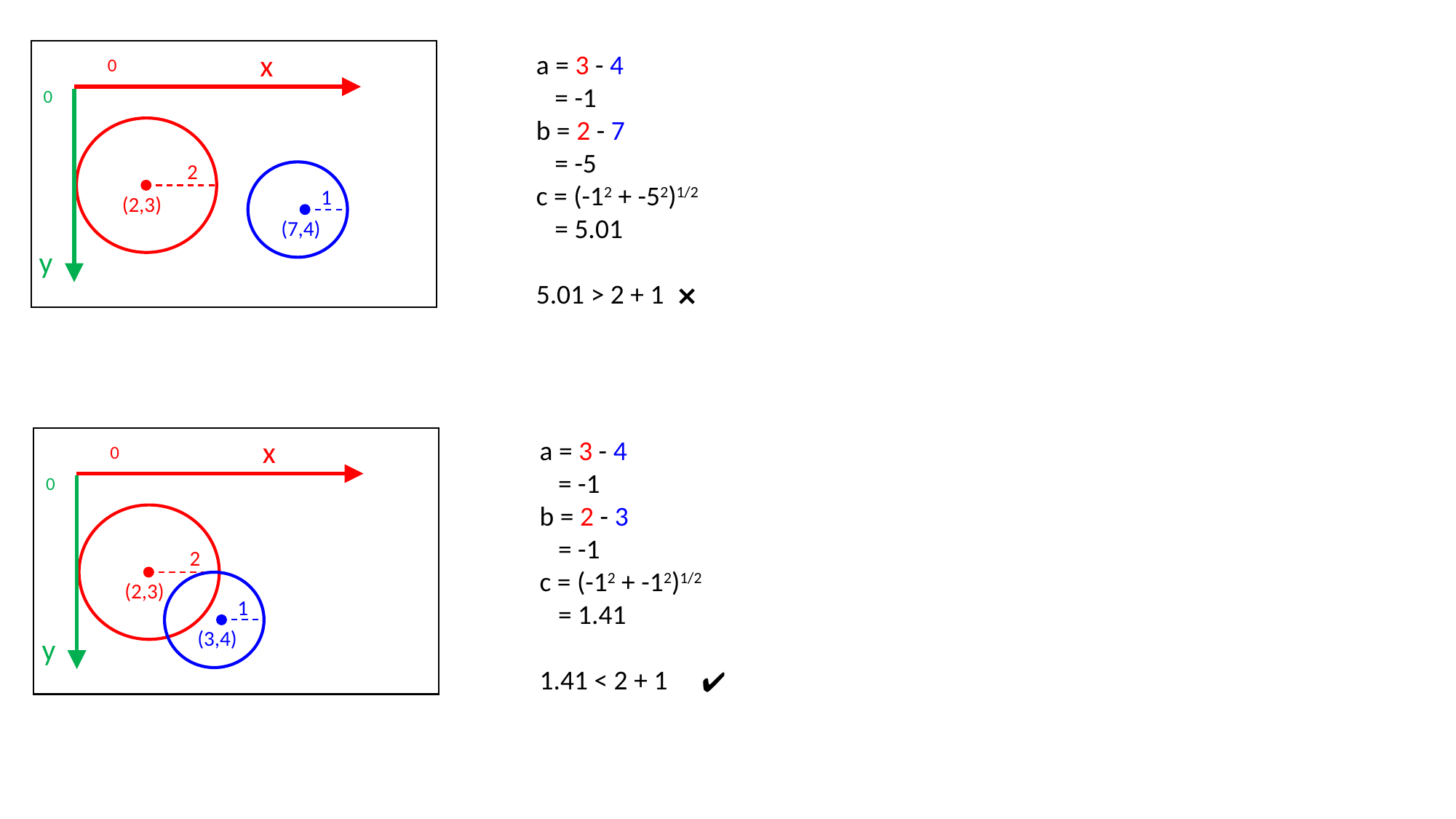

x

a = 3 - 4
   = -1
b = 2 - 7
   = -5
c = (-12 + -52)1/2
   = 5.01

5.01 > 2 + 1
0
0

2

1

(2,3)

(7,4)
y

❌
x
a = 3 - 4
   = -1
b = 2 - 3
   = -1
c = (-12 + -12)1/2
   = 1.41

1.41 < 2 + 1

0
0

2

(2,3)

1

(3,4)
y

✔️